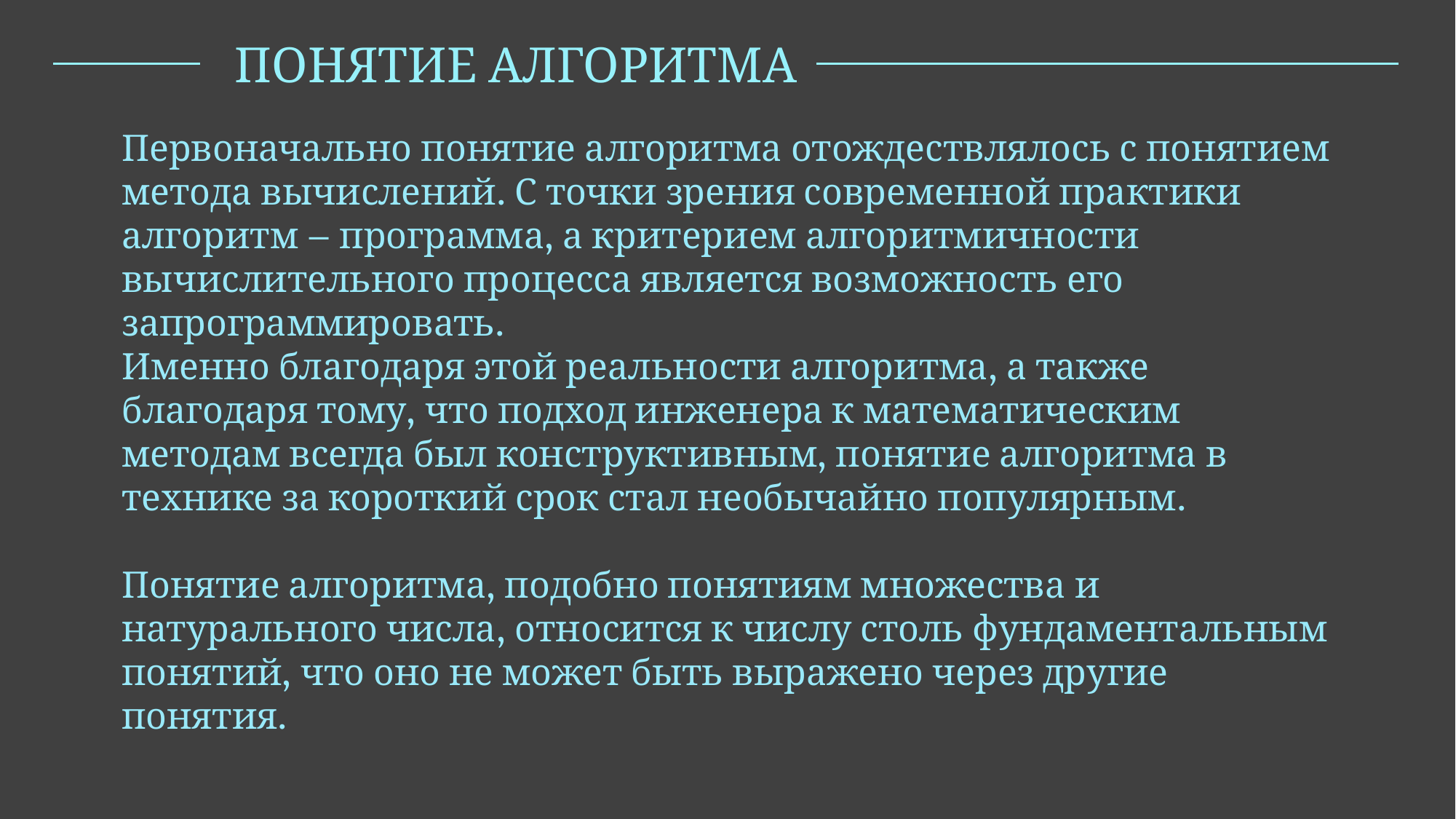

ПОНЯТИЕ АЛГОРИТМА
Первоначально понятие алгоритма отождествлялось с понятием метода вычислений. С точки зрения современной практики алгоритм – программа, а критерием алгоритмичности вычислительного процесса является возможность его запрограммировать.
Именно благодаря этой реальности алгоритма, а также благодаря тому, что подход инженера к математическим методам всегда был конструктивным, понятие алгоритма в технике за короткий срок стал необычайно популярным.

Понятие алгоритма, подобно понятиям множества и натурального числа, относится к числу столь фундаментальным понятий, что оно не может быть выражено через другие понятия.